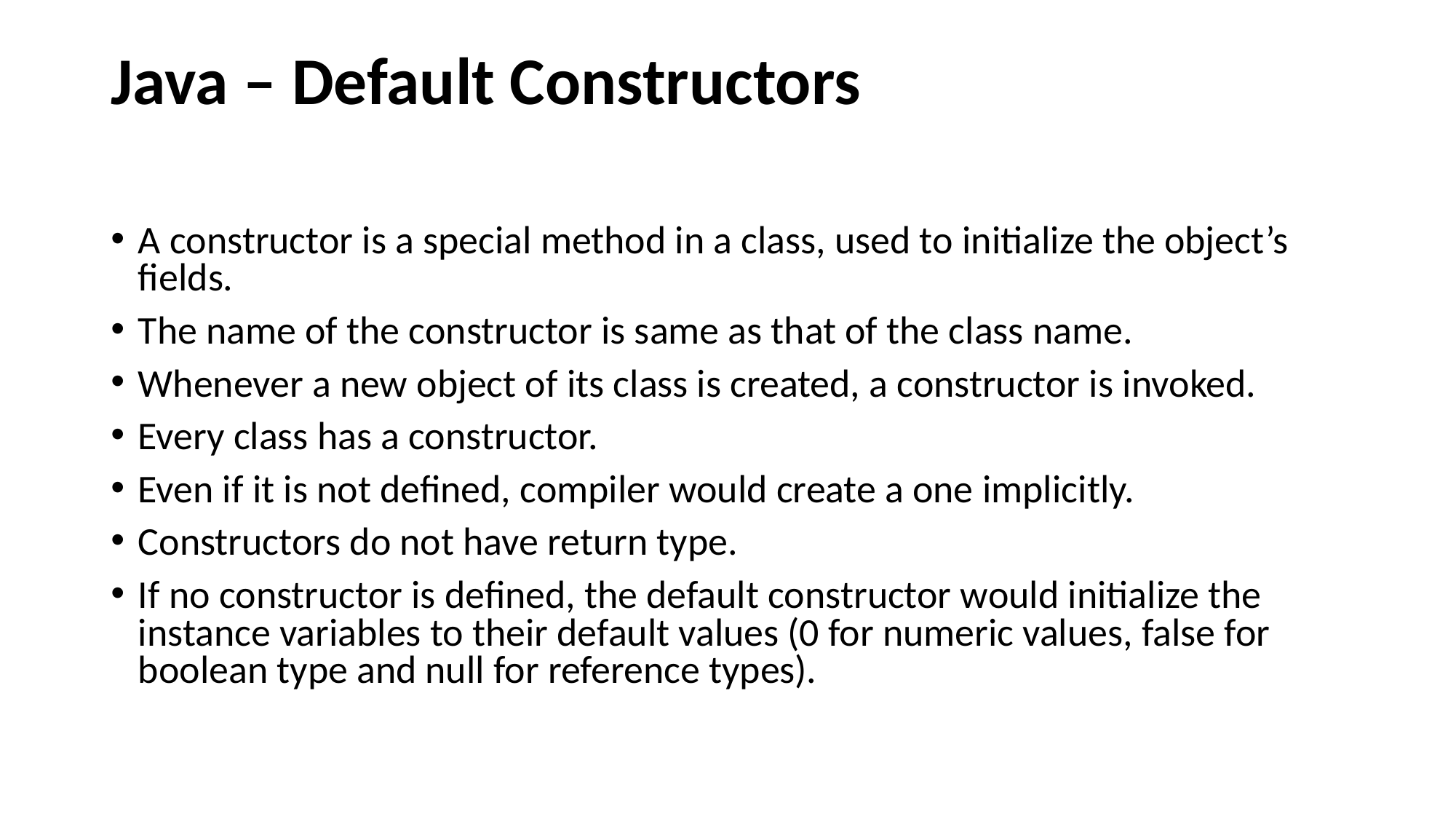

# Java – Default Constructors
A constructor is a special method in a class, used to initialize the object’s fields.
The name of the constructor is same as that of the class name.
Whenever a new object of its class is created, a constructor is invoked.
Every class has a constructor.
Even if it is not defined, compiler would create a one implicitly.
Constructors do not have return type.
If no constructor is defined, the default constructor would initialize the instance variables to their default values (0 for numeric values, false for boolean type and null for reference types).